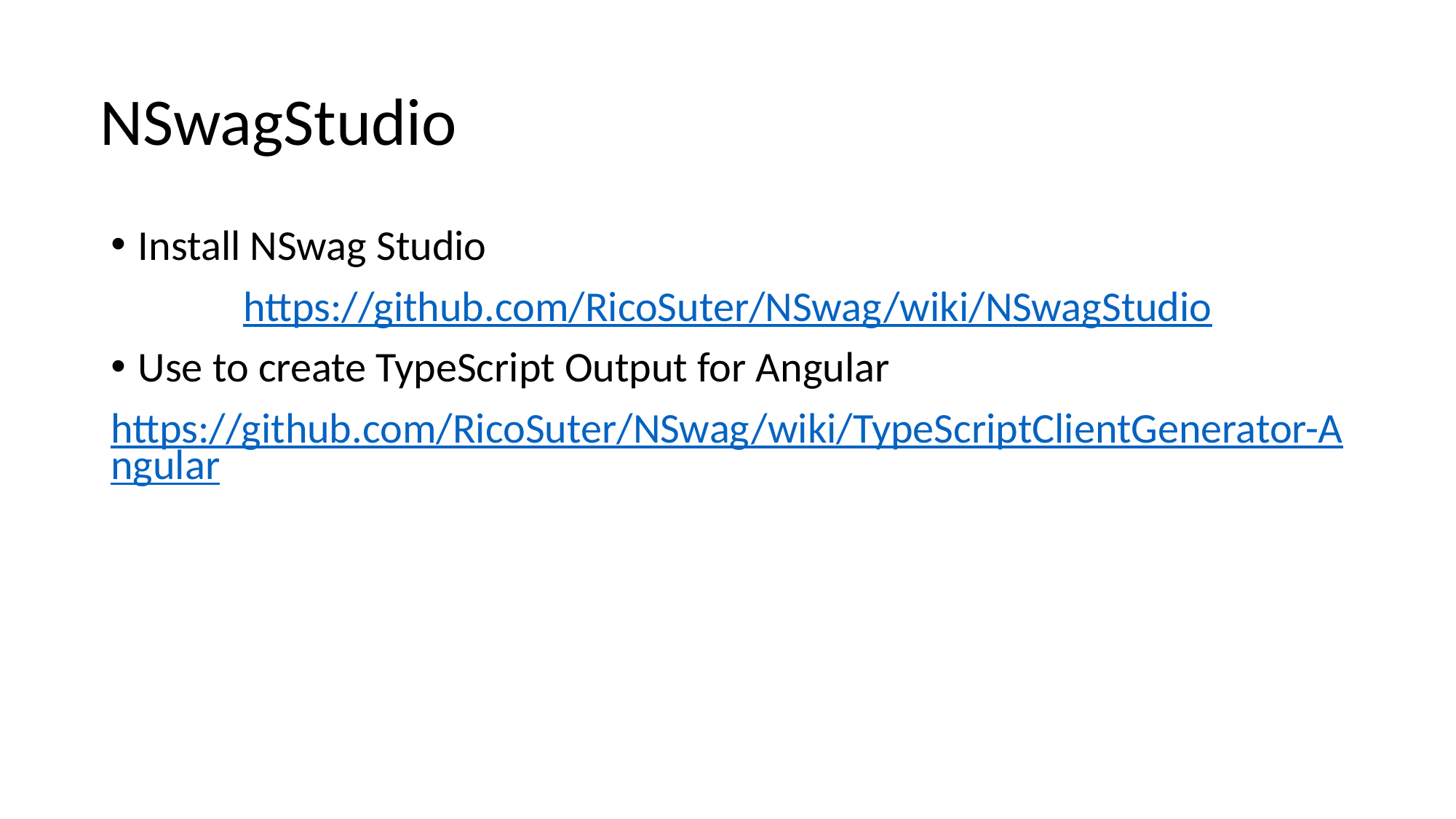

# NSwagStudio
Install NSwag Studio
https://github.com/RicoSuter/NSwag/wiki/NSwagStudio
Use to create TypeScript Output for Angular
https://github.com/RicoSuter/NSwag/wiki/TypeScriptClientGenerator-Angular